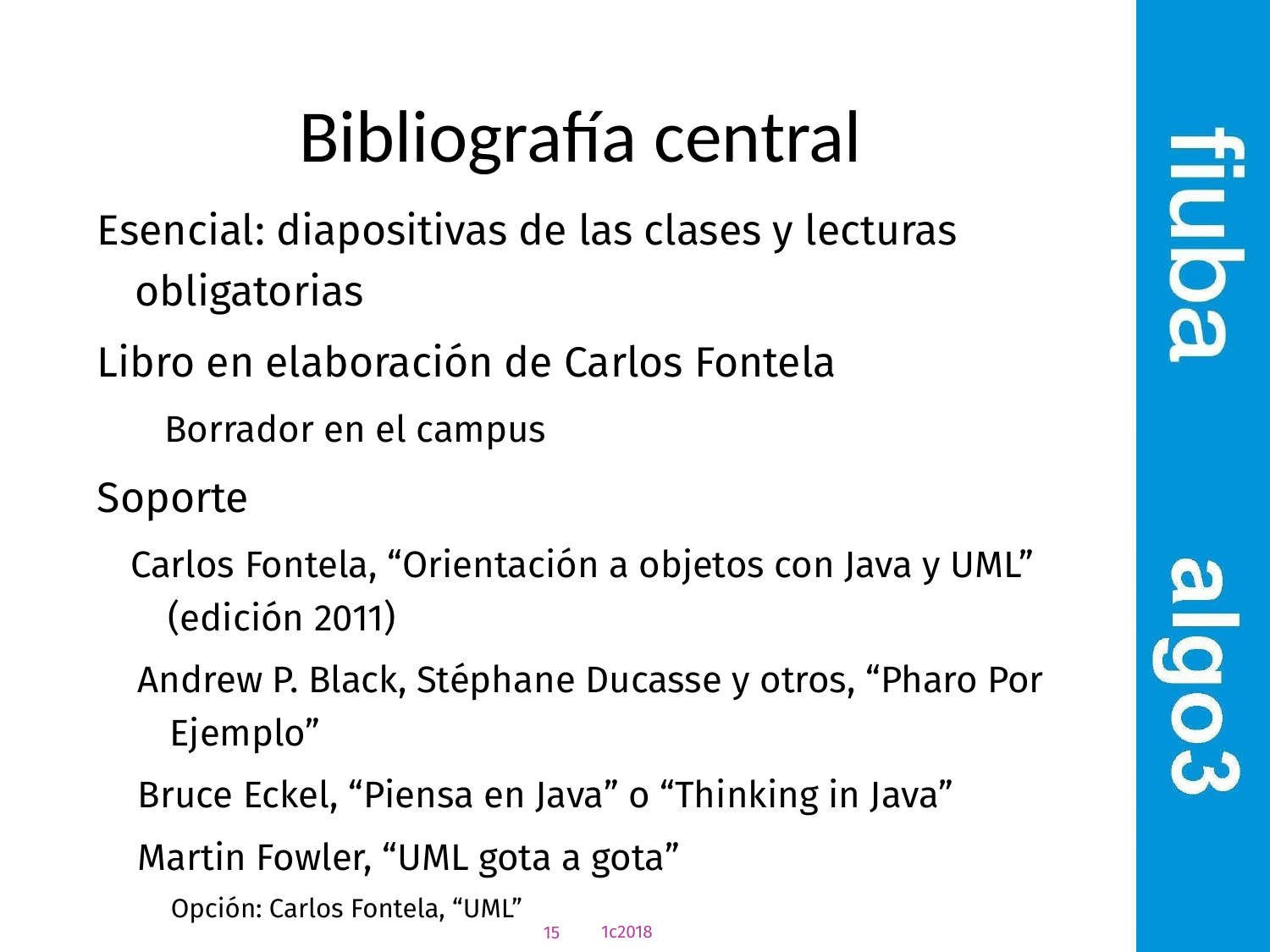

# Bibliografía central
Esencial: diapositivas de las clases y lecturas obligatorias
Libro en elaboración de Carlos Fontela
Borrador en el campus
Soporte
Carlos Fontela, “Orientación a objetos con Java y UML” (edición 2011)
Andrew P. Black, Stéphane Ducasse y otros, “Pharo Por Ejemplo”
Bruce Eckel, “Piensa en Java” o “Thinking in Java”
Martin Fowler, “UML gota a gota”
Opción: Carlos Fontela, “UML”
15
1c2018